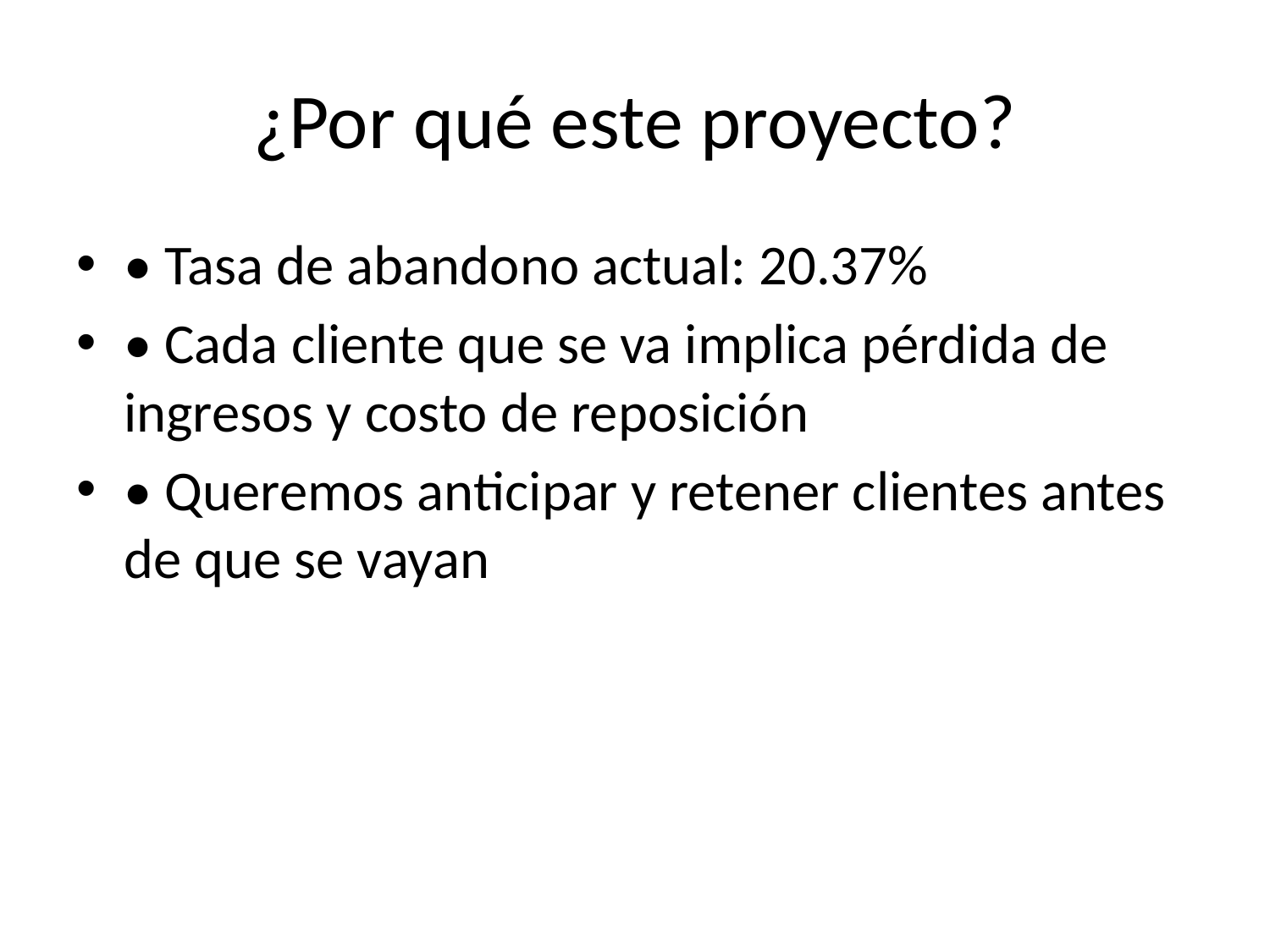

# ¿Por qué este proyecto?
• Tasa de abandono actual: 20.37%
• Cada cliente que se va implica pérdida de ingresos y costo de reposición
• Queremos anticipar y retener clientes antes de que se vayan